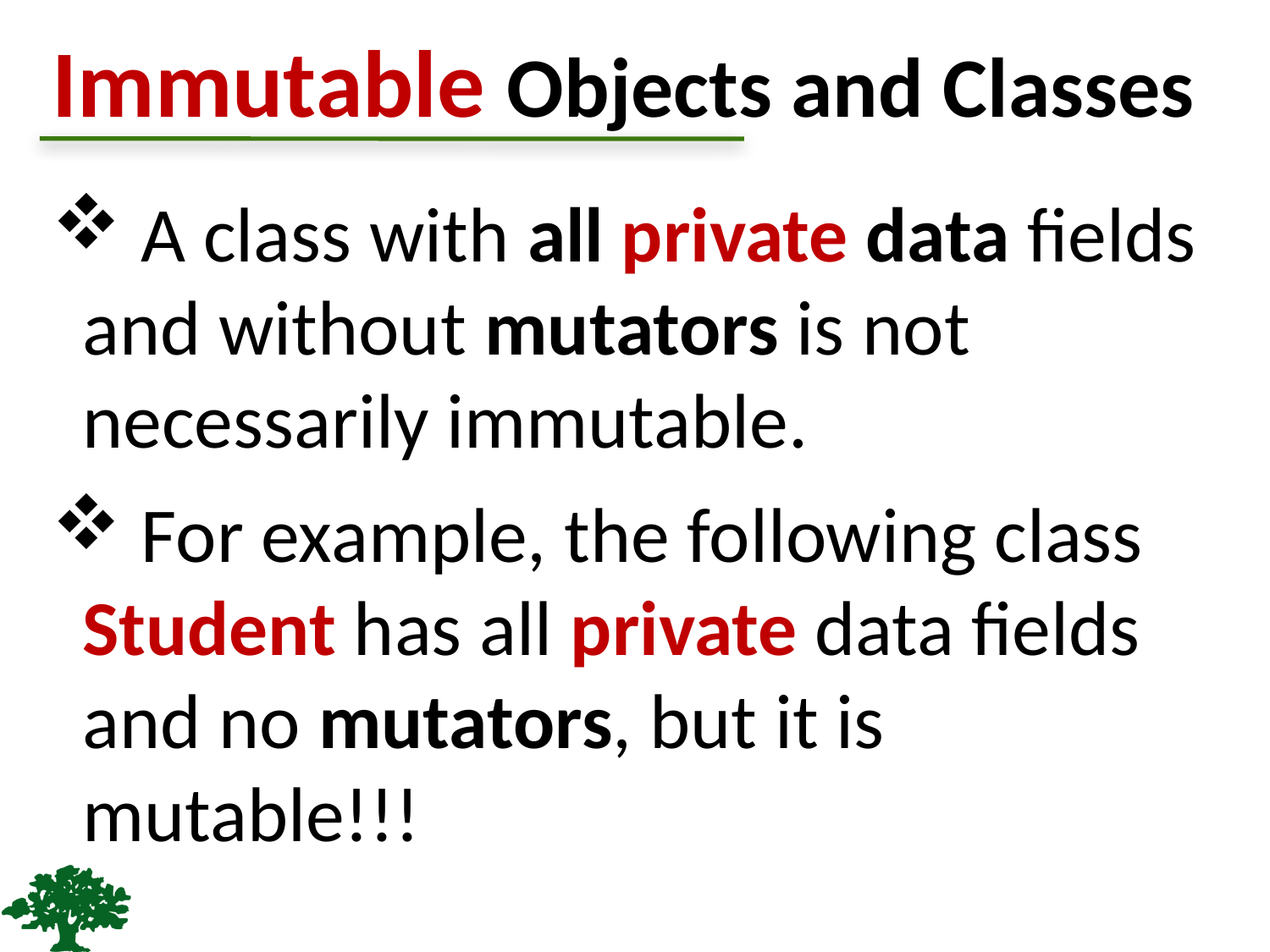

# Immutable Objects and Classes
 A class with all private data fields and without mutators is not necessarily immutable.
 For example, the following class Student has all private data fields and no mutators, but it is mutable!!!